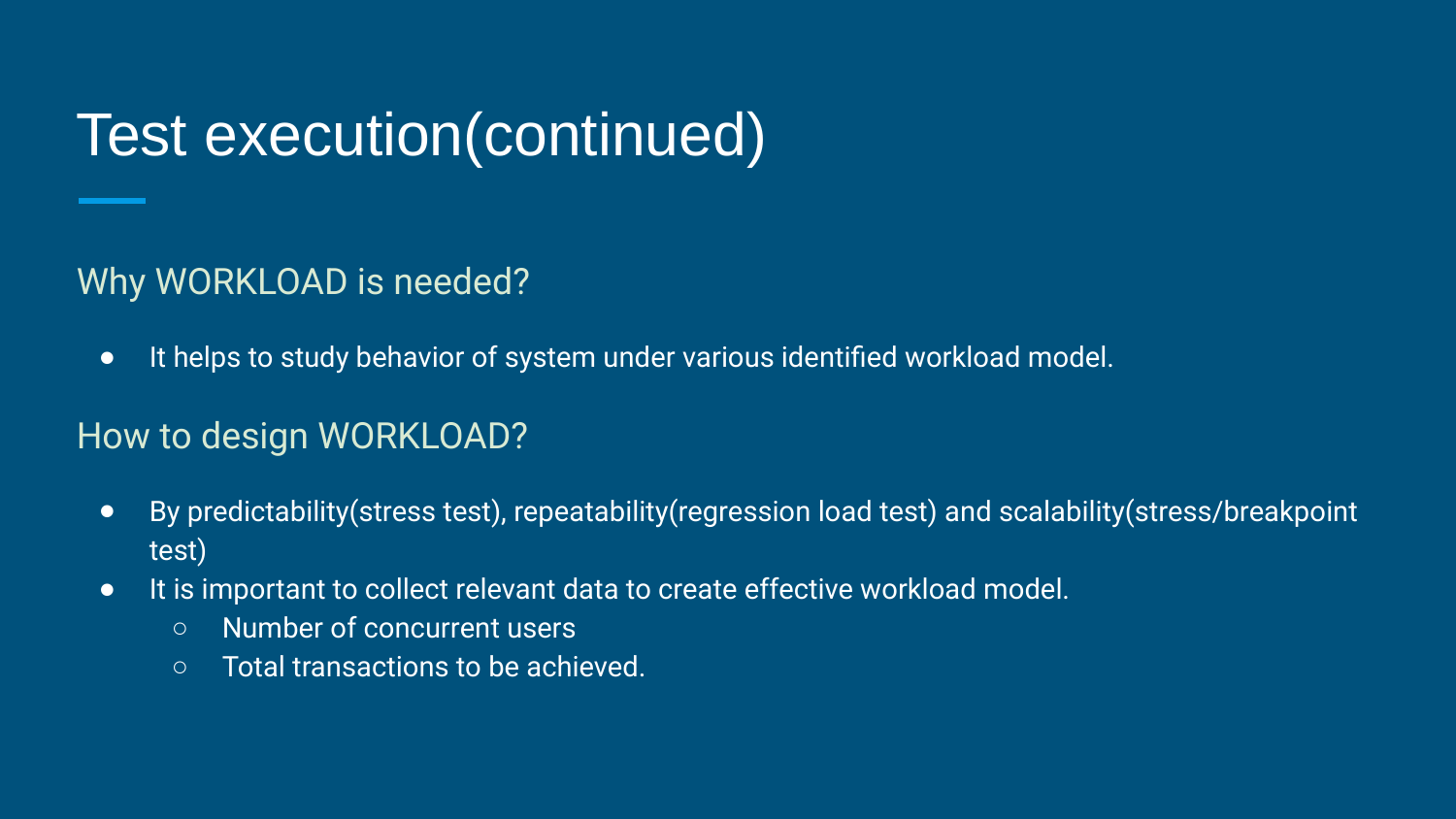

# Test execution(continued)
Why WORKLOAD is needed?
It helps to study behavior of system under various identified workload model.
How to design WORKLOAD?
By predictability(stress test), repeatability(regression load test) and scalability(stress/breakpoint test)
It is important to collect relevant data to create effective workload model.
Number of concurrent users
Total transactions to be achieved.